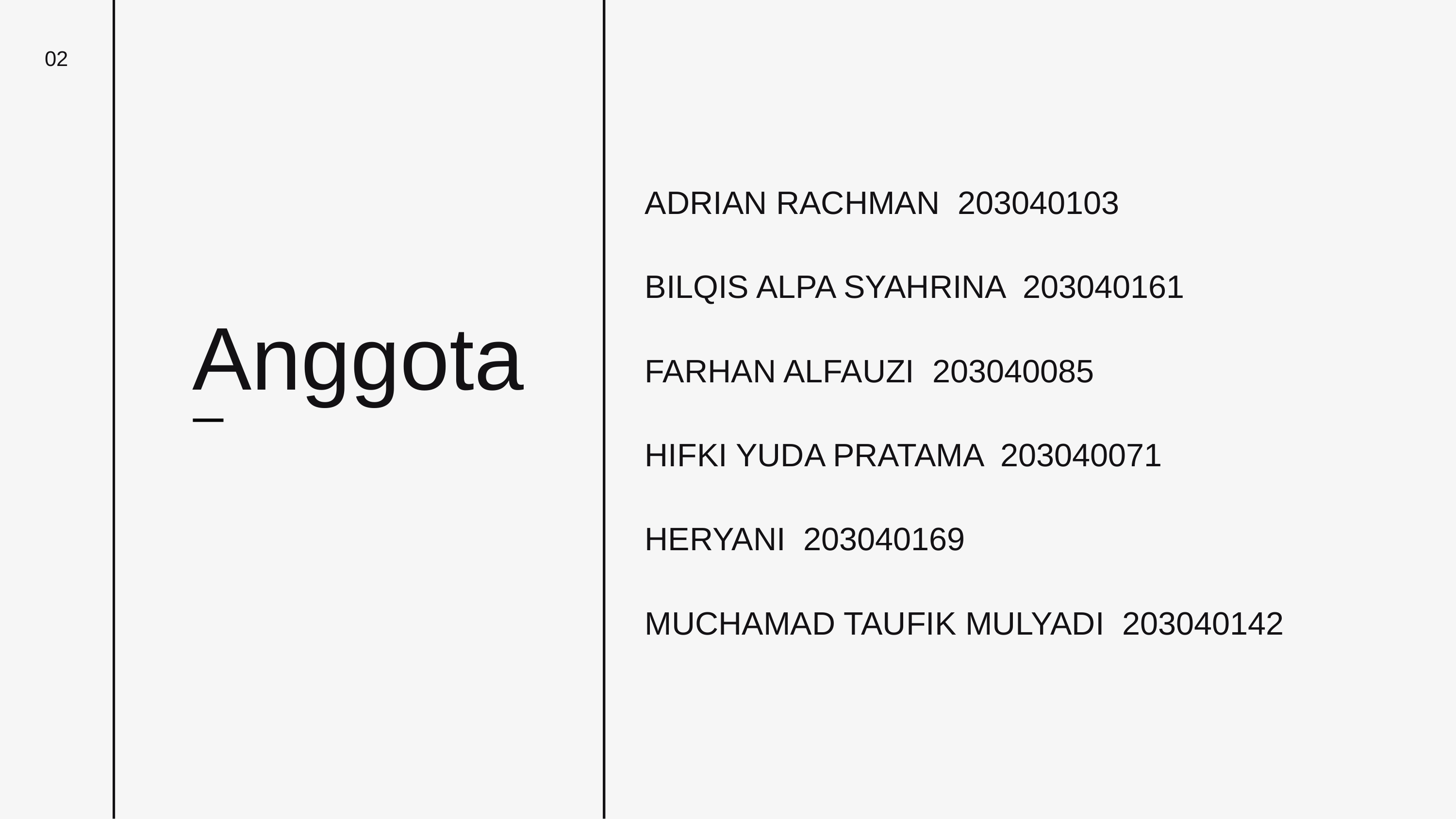

02
ADRIAN RACHMAN  203040103

BILQIS ALPA SYAHRINA  203040161

FARHAN ALFAUZI  203040085

HIFKI YUDA PRATAMA  203040071

HERYANI  203040169

MUCHAMAD TAUFIK MULYADI  203040142
Anggota
_